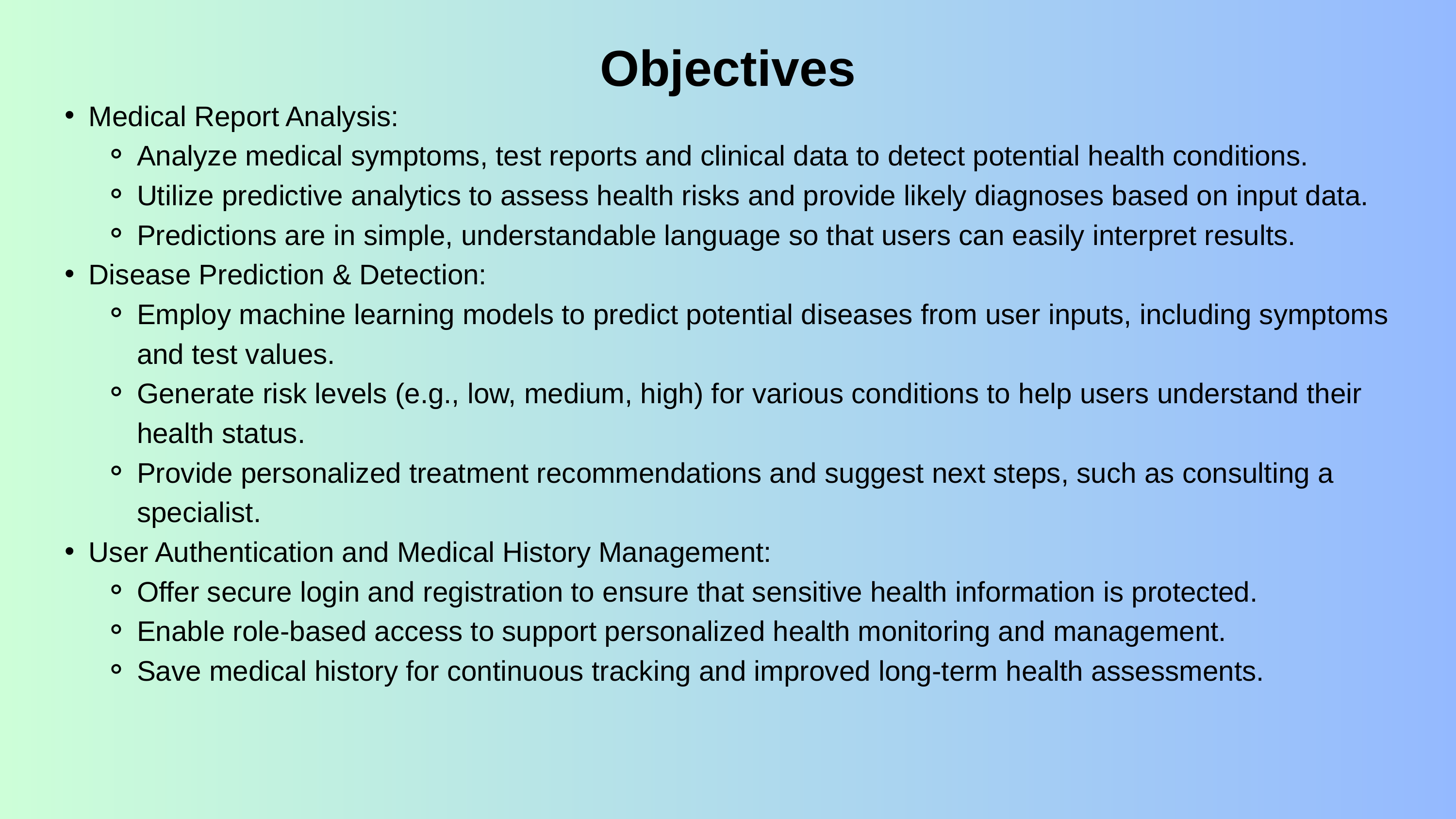

Objectives
Medical Report Analysis:
Analyze medical symptoms, test reports and clinical data to detect potential health conditions.
Utilize predictive analytics to assess health risks and provide likely diagnoses based on input data.
Predictions are in simple, understandable language so that users can easily interpret results.
Disease Prediction & Detection:
Employ machine learning models to predict potential diseases from user inputs, including symptoms and test values.
Generate risk levels (e.g., low, medium, high) for various conditions to help users understand their health status.
Provide personalized treatment recommendations and suggest next steps, such as consulting a specialist.
User Authentication and Medical History Management:
Offer secure login and registration to ensure that sensitive health information is protected.
Enable role-based access to support personalized health monitoring and management.
Save medical history for continuous tracking and improved long-term health assessments.